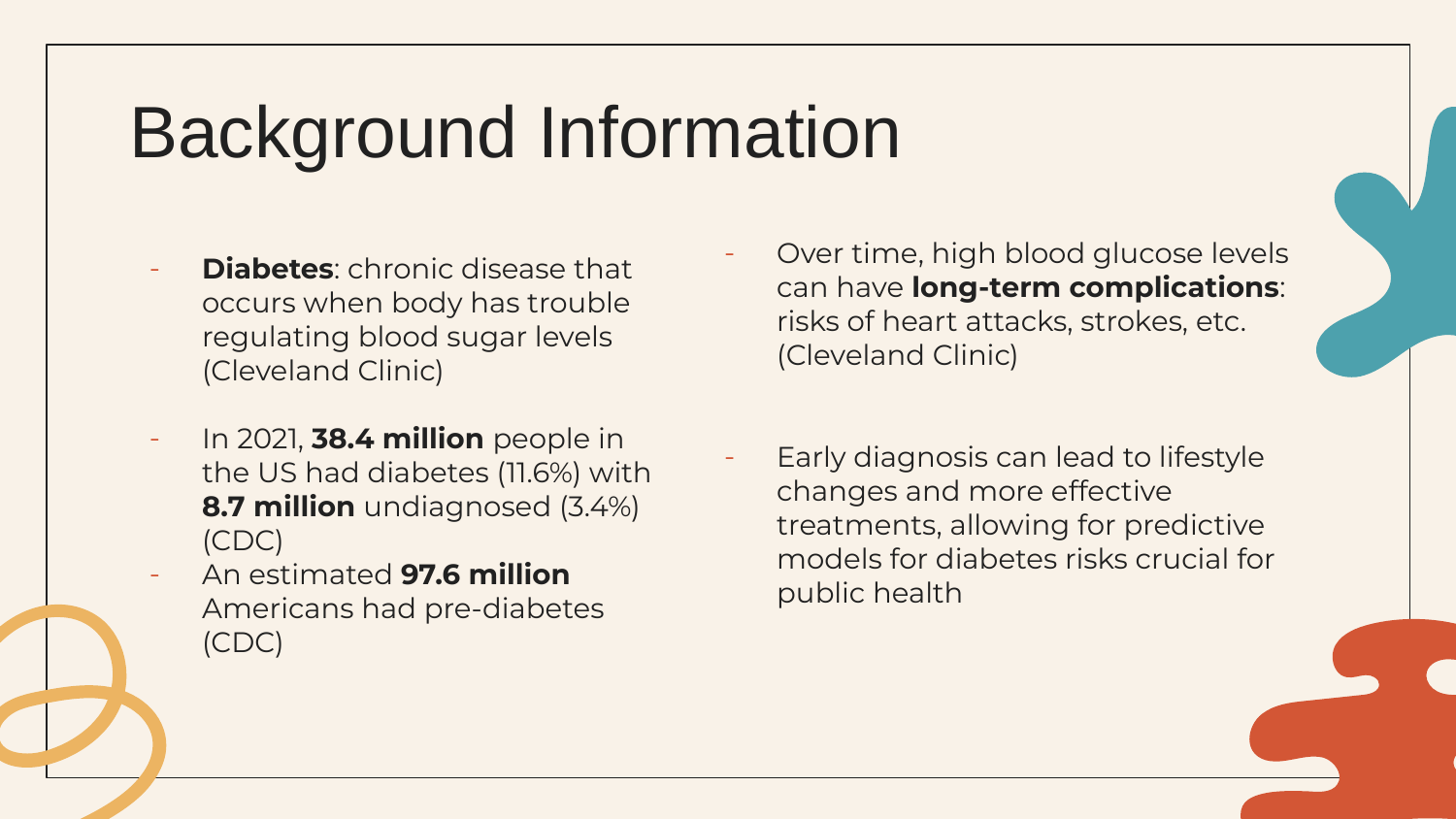

# Background Information
Over time, high blood glucose levels can have long-term complications: risks of heart attacks, strokes, etc. (Cleveland Clinic)

Early diagnosis can lead to lifestyle changes and more effective treatments, allowing for predictive models for diabetes risks crucial for public health
Diabetes: chronic disease that occurs when body has trouble regulating blood sugar levels (Cleveland Clinic)

In 2021, 38.4 million people in the US had diabetes (11.6%) with 8.7 million undiagnosed (3.4%) (CDC)
An estimated 97.6 million Americans had pre-diabetes (CDC)